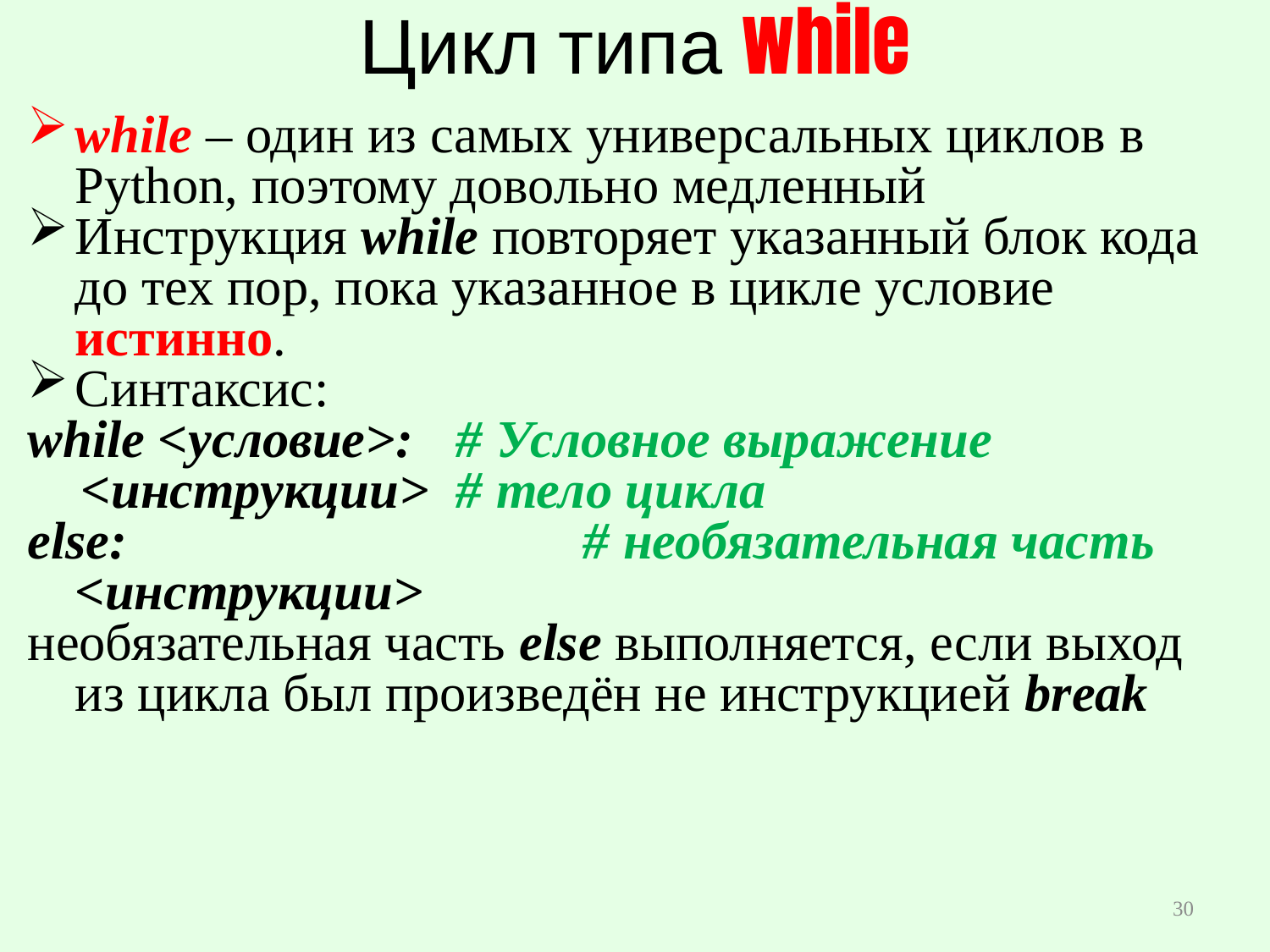

# Цикл типа while
while – один из самых универсальных циклов в Python, поэтому довольно медленный
Инструкция while повторяет указанный блок кода до тех пор, пока указанное в цикле условие истинно.
Синтаксис:
while <условие>: 	# Условное выражение
    <инструкции>	# тело цикла
else: 				# необязательная часть
	<инструкции>
необязательная часть else выполняется, если выход из цикла был произведён не инструкцией break

30